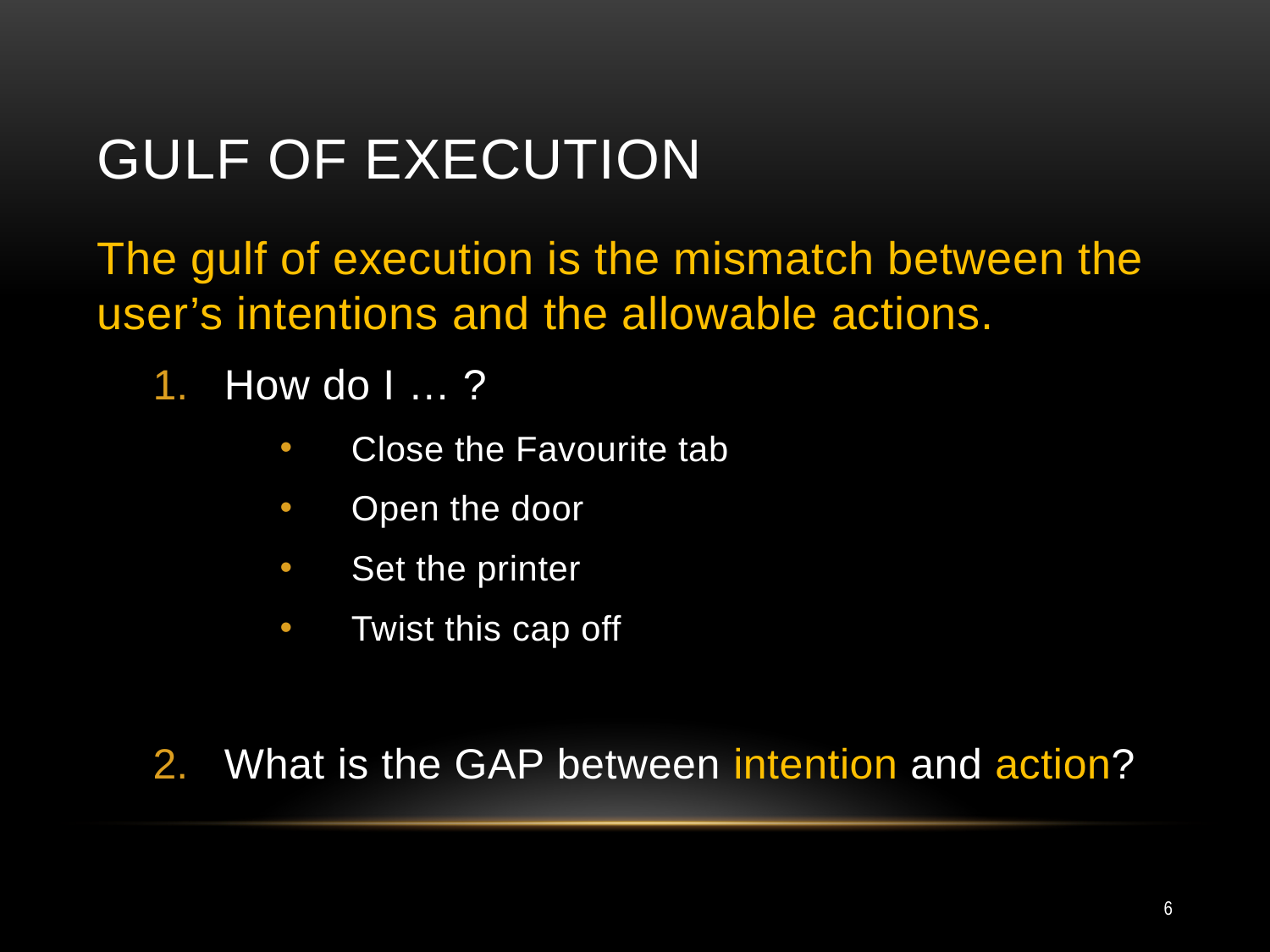

# Gulf of Execution
The gulf of execution is the mismatch between the user’s intentions and the allowable actions.
How do I … ?
Close the Favourite tab
Open the door
Set the printer
Twist this cap off

What is the GAP between intention and action?

6